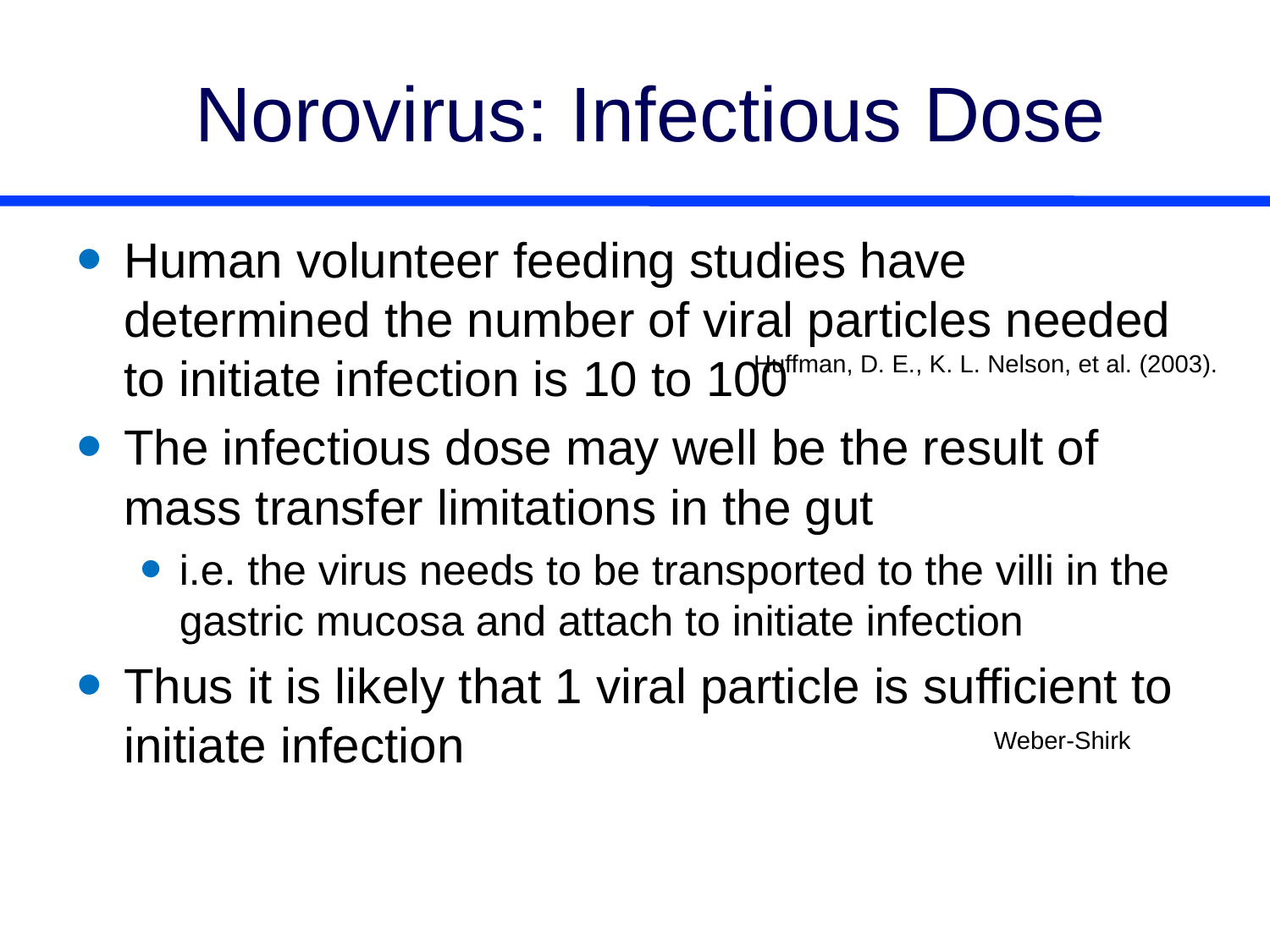

# Norovirus: Infectious Dose
Human volunteer feeding studies have determined the number of viral particles needed to initiate infection is 10 to 100
The infectious dose may well be the result of mass transfer limitations in the gut
i.e. the virus needs to be transported to the villi in the gastric mucosa and attach to initiate infection
Thus it is likely that 1 viral particle is sufficient to initiate infection

Huffman, D. E., K. L. Nelson, et al. (2003).
Weber-Shirk